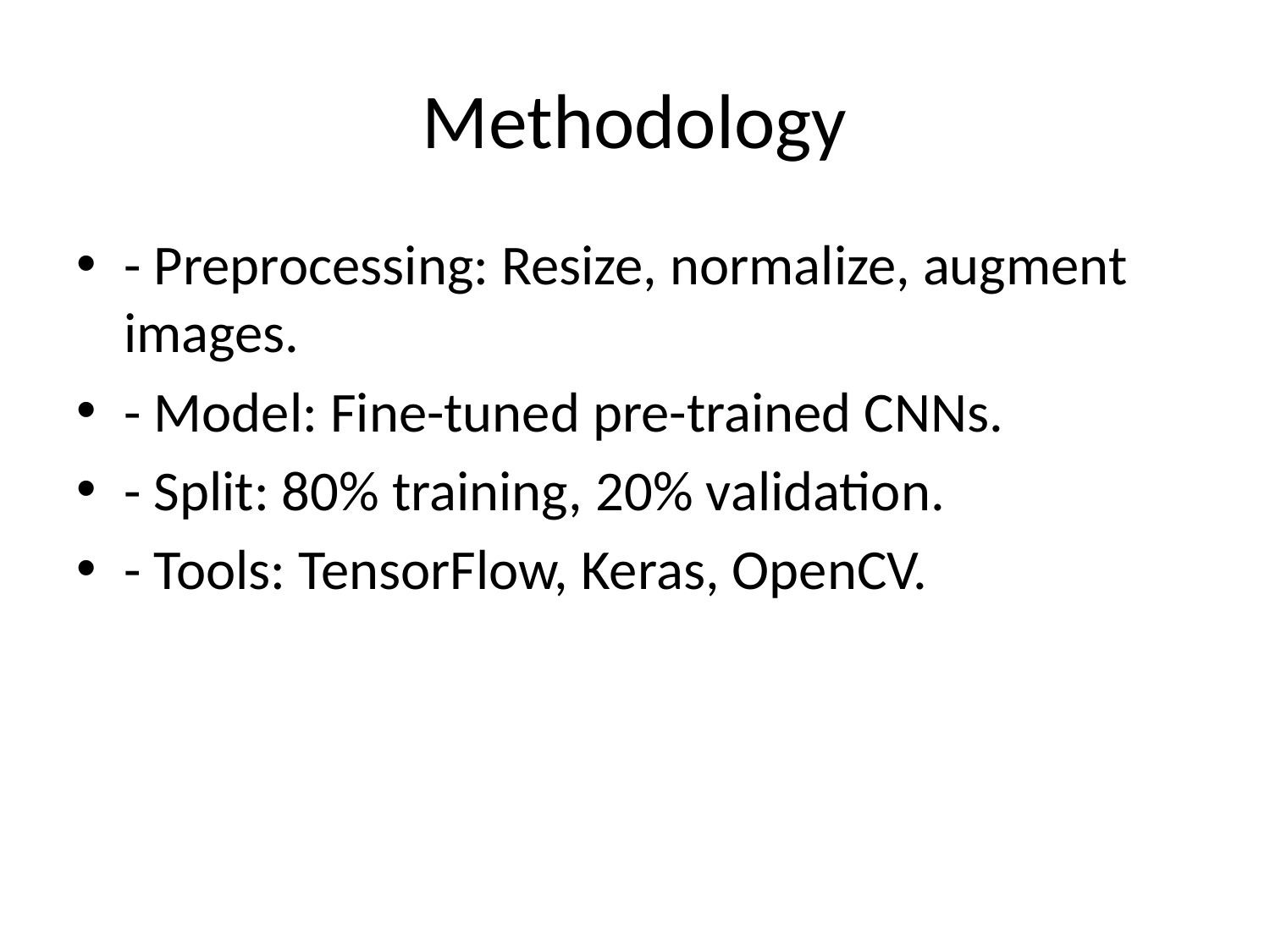

# Methodology
- Preprocessing: Resize, normalize, augment images.
- Model: Fine-tuned pre-trained CNNs.
- Split: 80% training, 20% validation.
- Tools: TensorFlow, Keras, OpenCV.